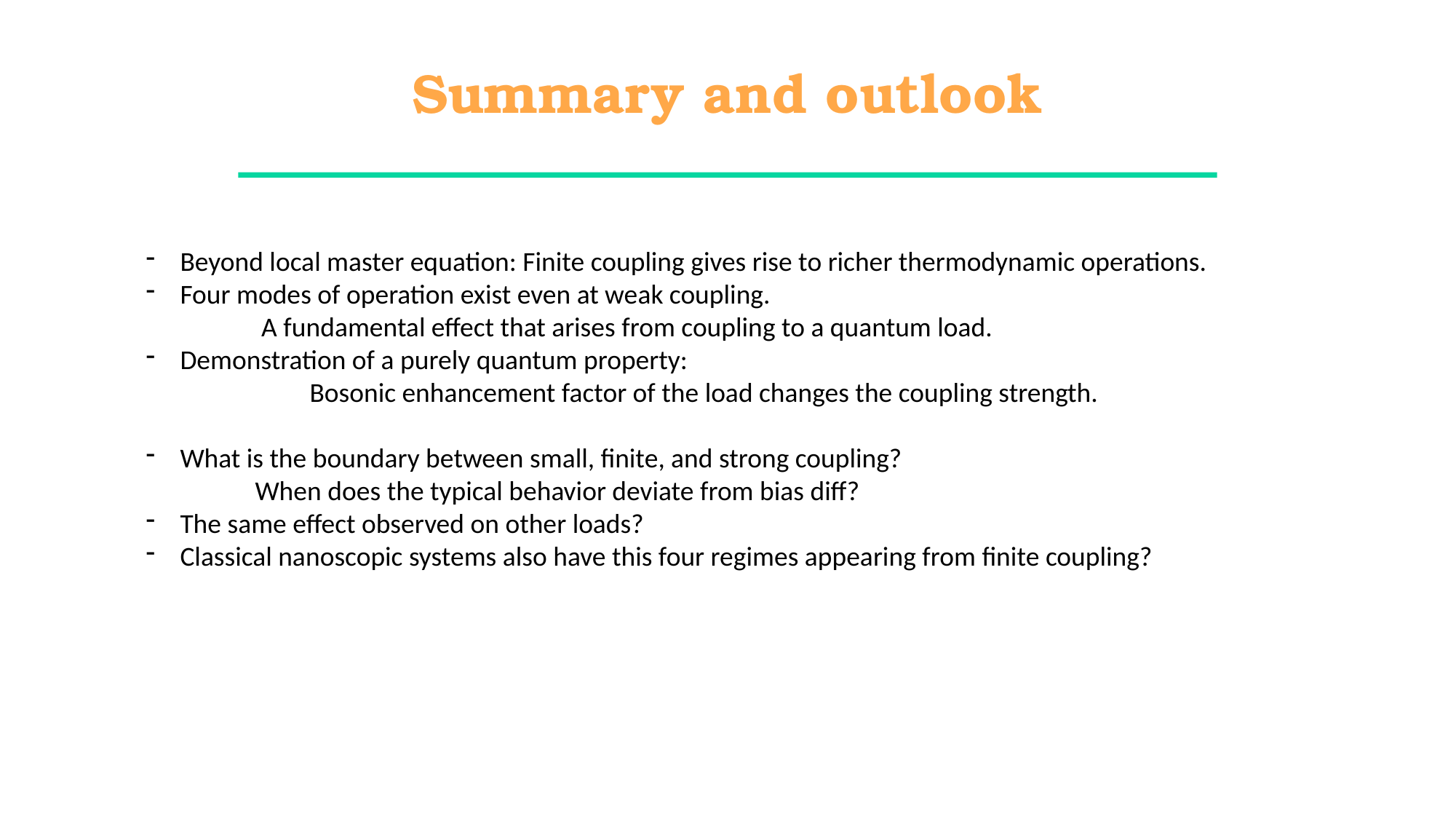

Summary and outlook

Beyond local master equation: Finite coupling gives rise to richer thermodynamic operations.
Four modes of operation exist even at weak coupling.
	 A fundamental effect that arises from coupling to a quantum load.
Demonstration of a purely quantum property:
	Bosonic enhancement factor of the load changes the coupling strength.

What is the boundary between small, finite, and strong coupling?
	When does the typical behavior deviate from bias diff?
The same effect observed on other loads?
Classical nanoscopic systems also have this four regimes appearing from finite coupling?